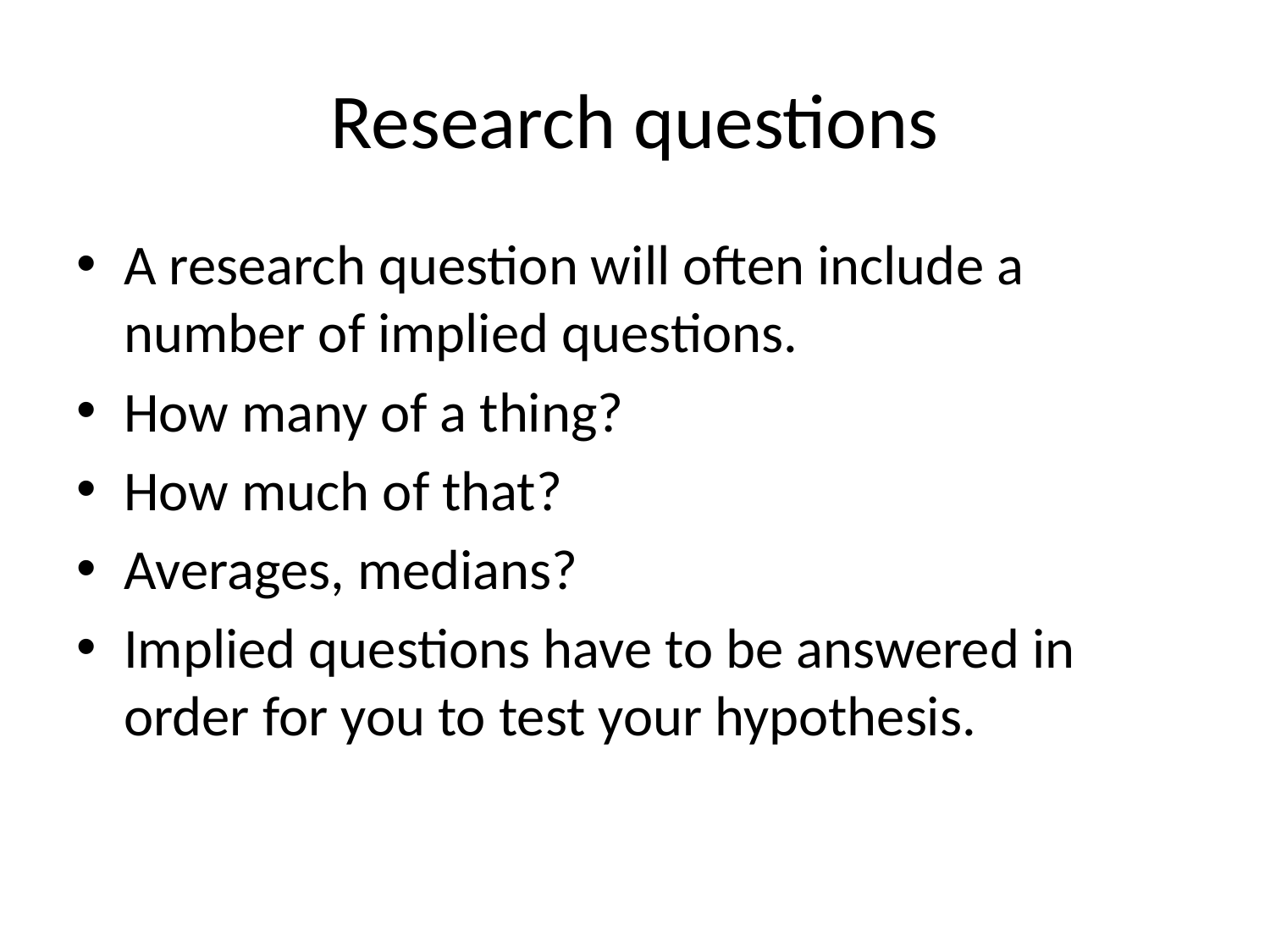

# Research questions
A research question will often include a number of implied questions.
How many of a thing?
How much of that?
Averages, medians?
Implied questions have to be answered in order for you to test your hypothesis.